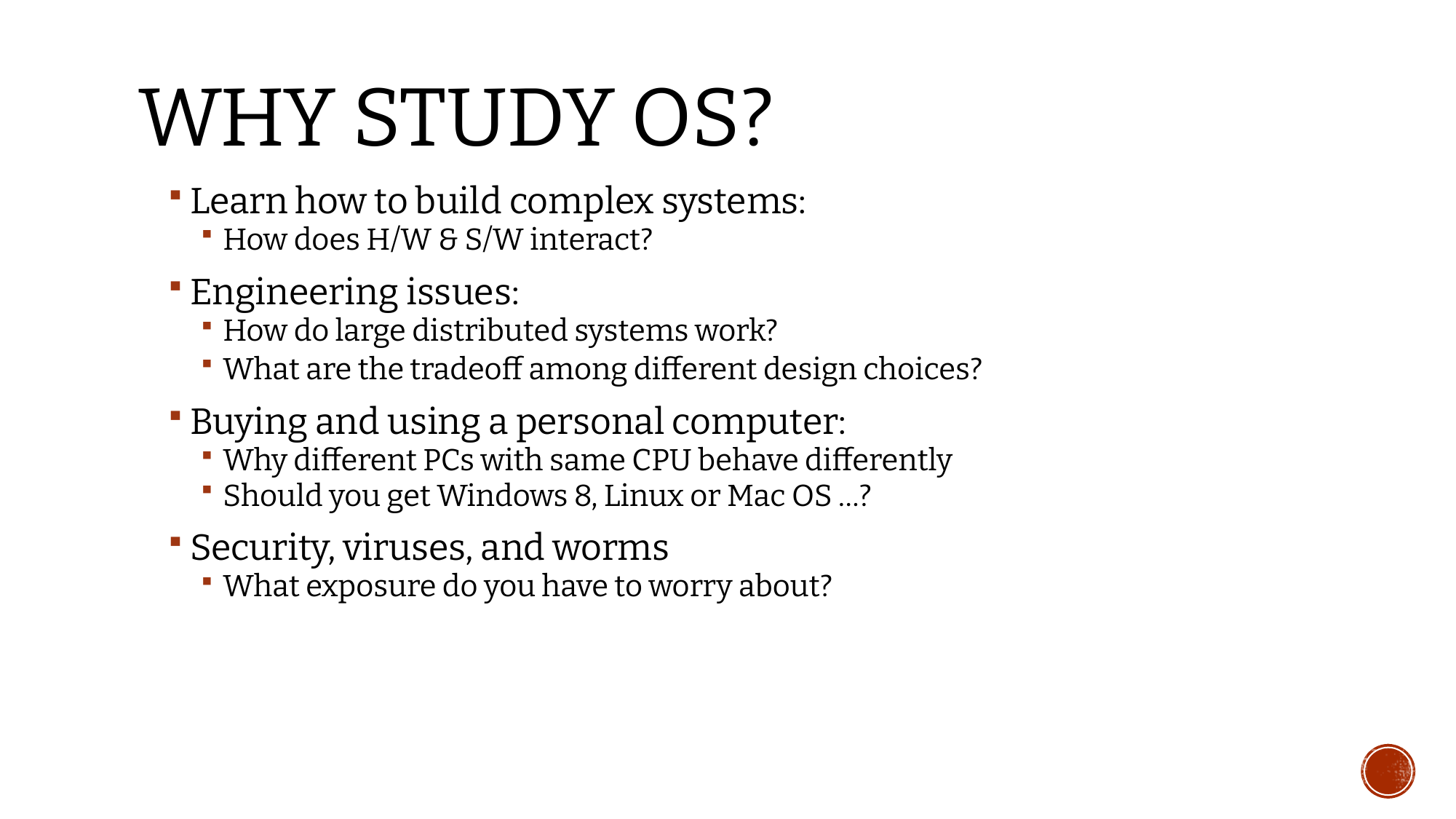

# Why Study OS?
Learn how to build complex systems:
How does H/W & S/W interact?
Engineering issues:
How do large distributed systems work?
What are the tradeoff among different design choices?
Buying and using a personal computer:
Why different PCs with same CPU behave differently
Should you get Windows 8, Linux or Mac OS …?
Security, viruses, and worms
What exposure do you have to worry about?